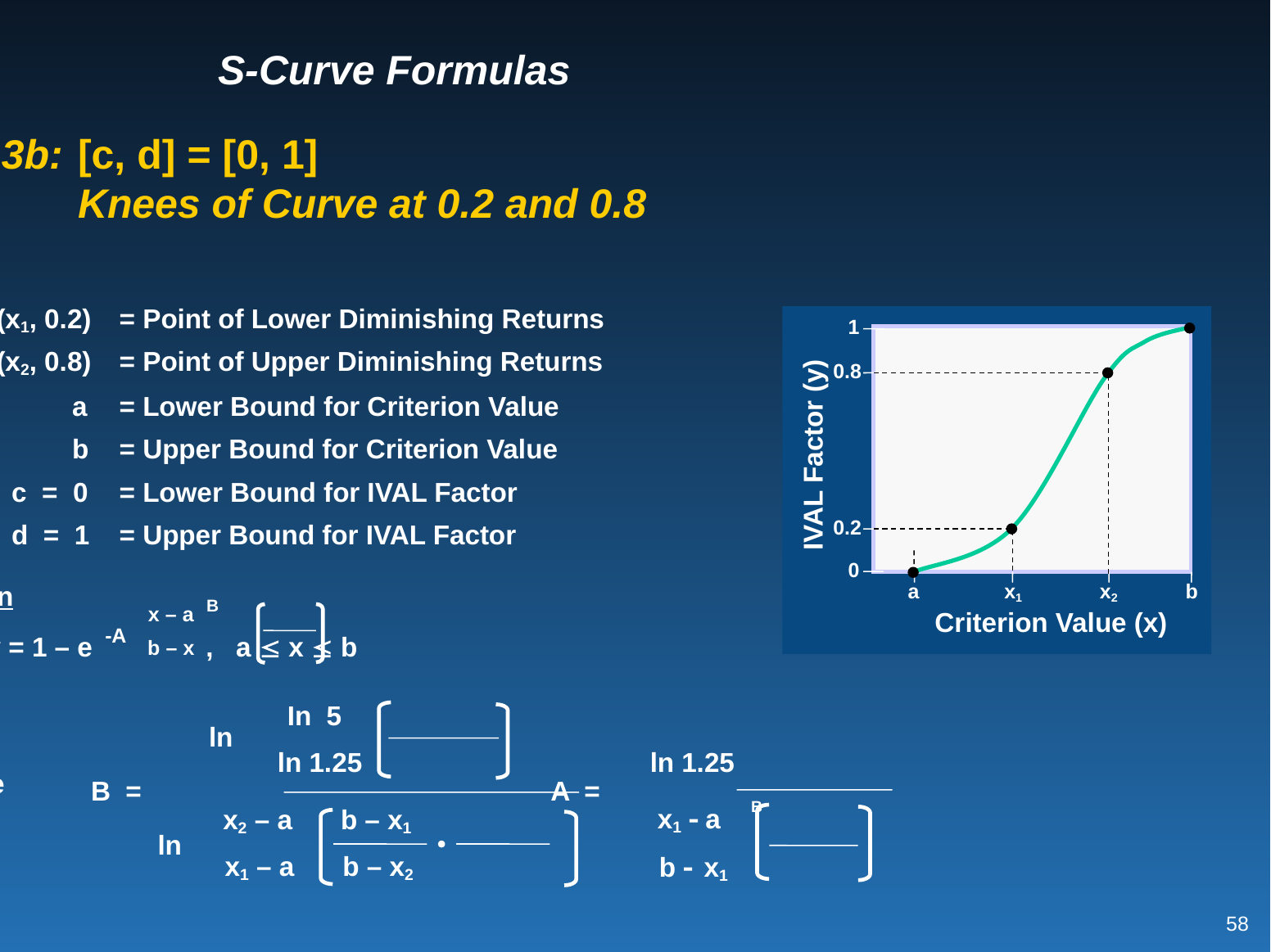

# S-Curve Formulas
Case 3b:	[c, d] = [0, 1]
	Knees of Curve at 0.2 and 0.8
Givens
(x1, 0.2)	= Point of Lower Diminishing Returns
(x2, 0.8)	= Point of Upper Diminishing Returns
          a	= Lower Bound for Criterion Value
          b	= Upper Bound for Criterion Value
  c  =  0	= Lower Bound for IVAL Factor
  d  =  1	= Upper Bound for IVAL Factor

1

0.8

IVAL Factor (y)
0.2

0

B
a

x1

x2

b

Solution
x – a
Criterion Value (x)
-A

b – x
y = 1 – e               ,   a ≤ x ≤ b

In  5

ln
ln 1.25
ln 1.25

where
B  =
A  =

x1 − a    B
x2 – a
b – x1

ln
x1 – a
b – x2

b − x1